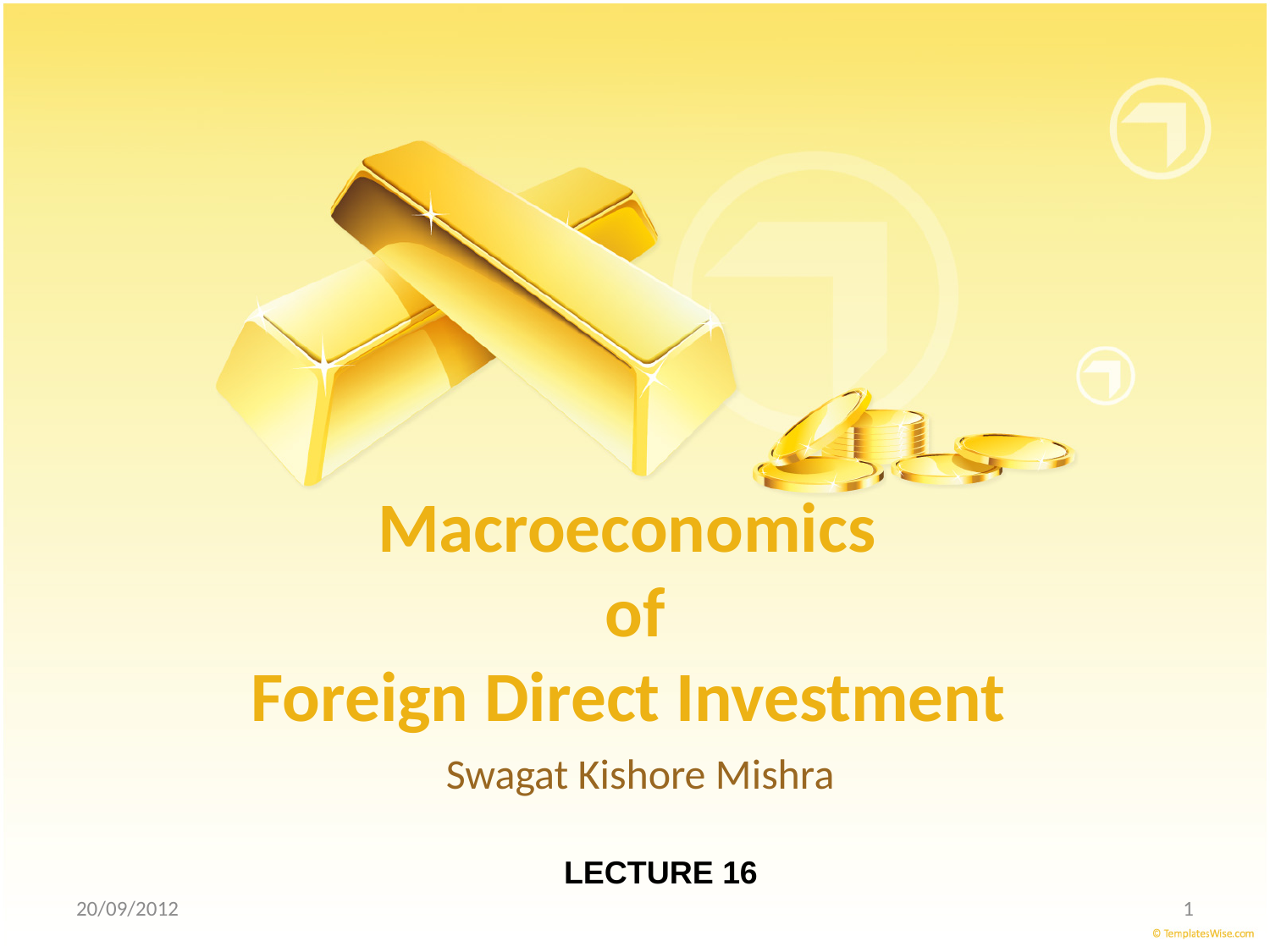

# Macroeconomics of Foreign Direct Investment
Swagat Kishore Mishra
LECTURE 16
20/09/2012
1